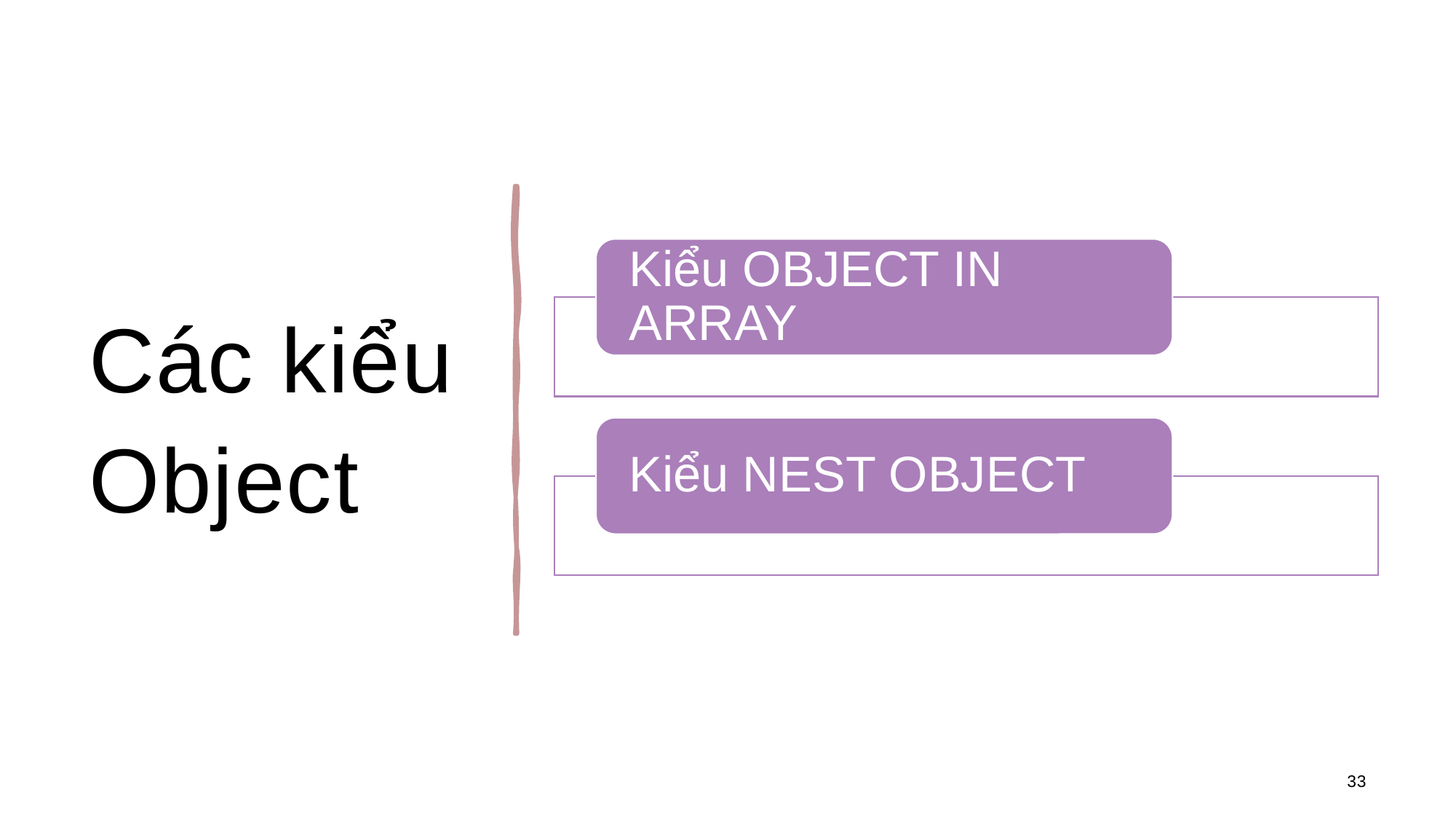

Kiểu OBJECT IN ARRAY
Kiểu NEST OBJECT
# Các kiểu Object

33